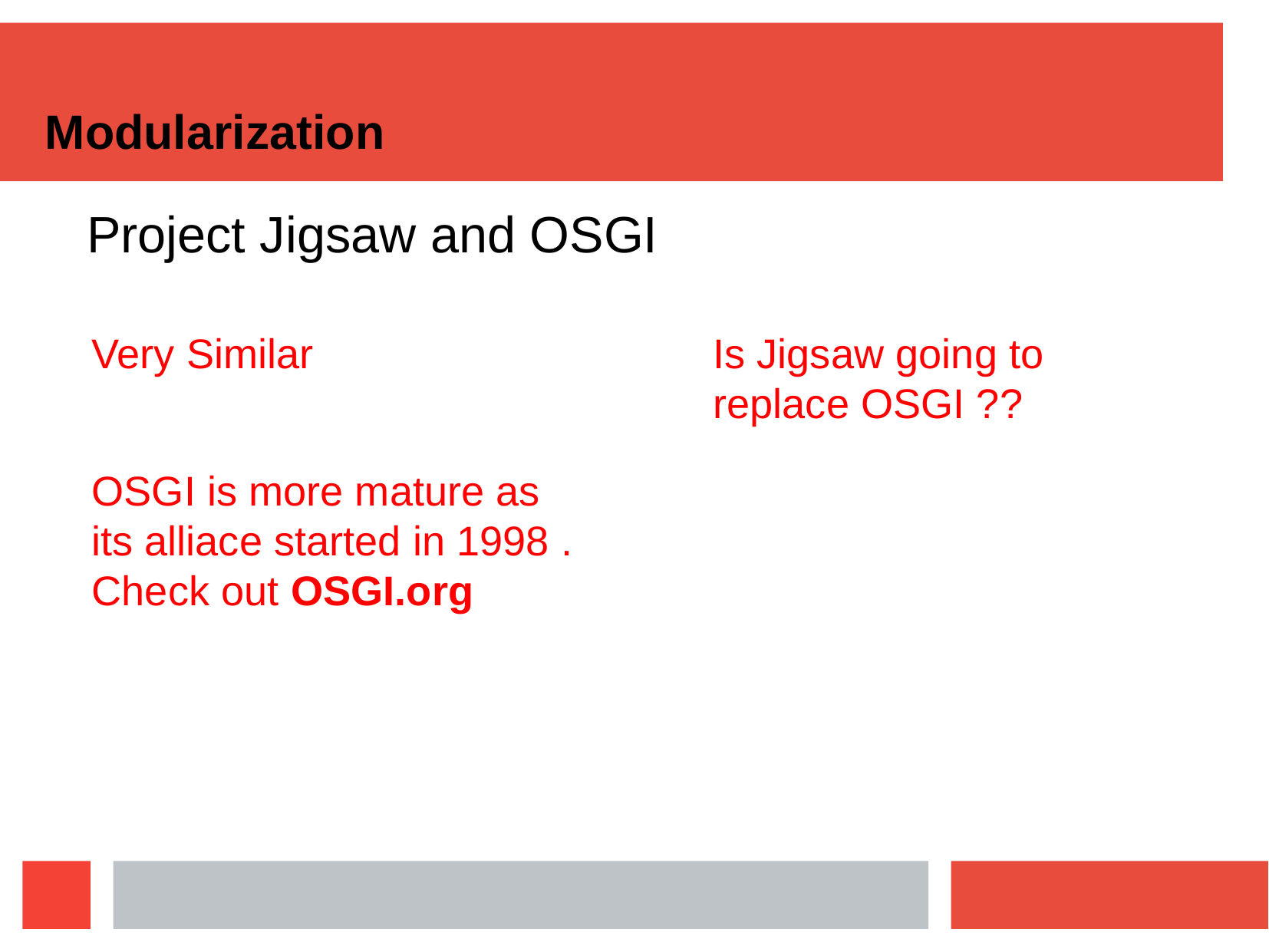

Modularization
Project Jigsaw and OSGI
Is Jigsaw going to replace OSGI ??
Very Similar
OSGI is more mature as its alliace started in 1998 . Check out OSGI.org